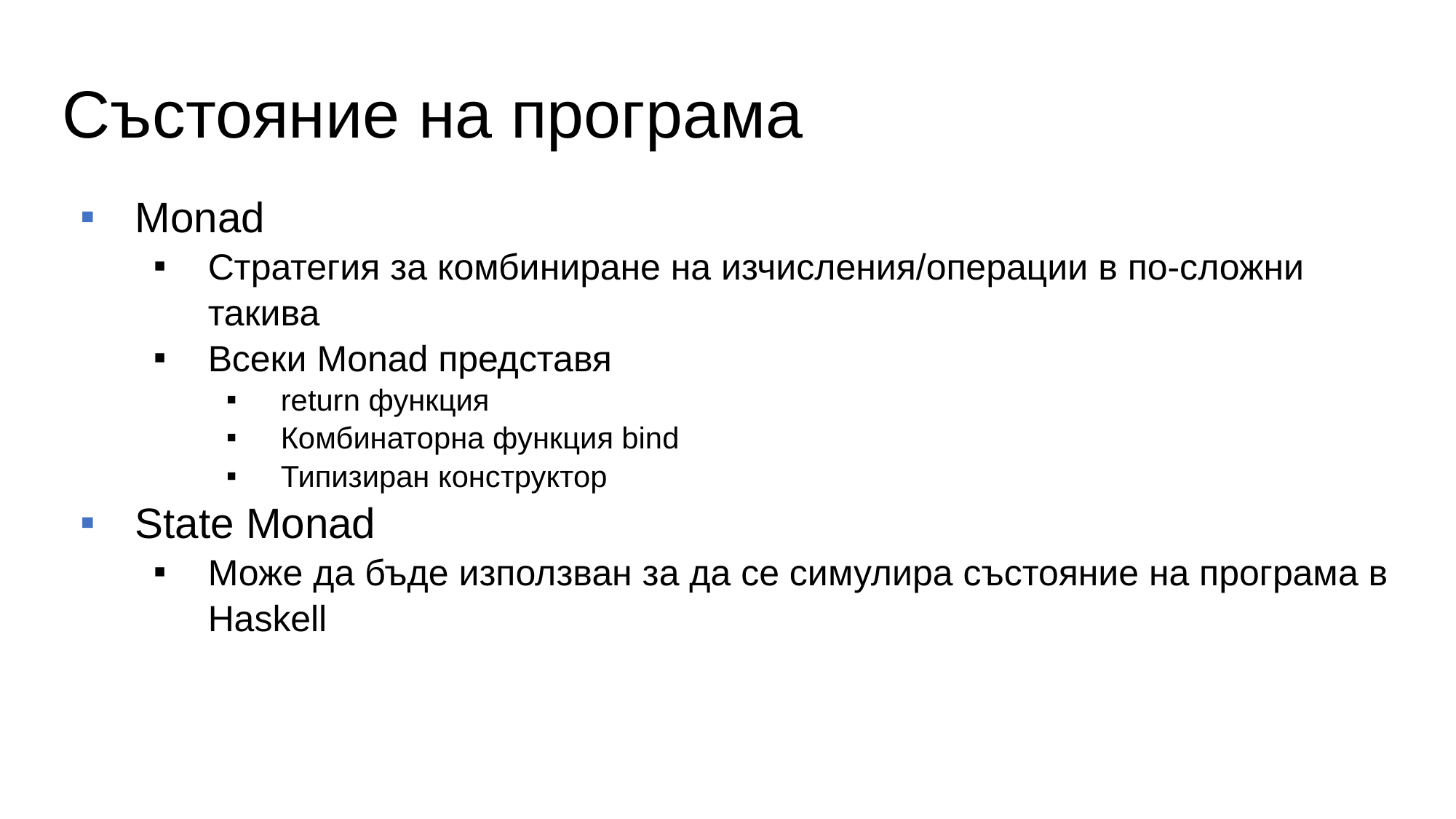

# Състояние на програма
Monad
Стратегия за комбиниране на изчисления/операции в по-сложни такива
Всеки Monad представя
return функция
Комбинаторна функция bind
Типизиран конструктор
State Monad
Може да бъде използван за да се симулира състояние на програма в Haskell